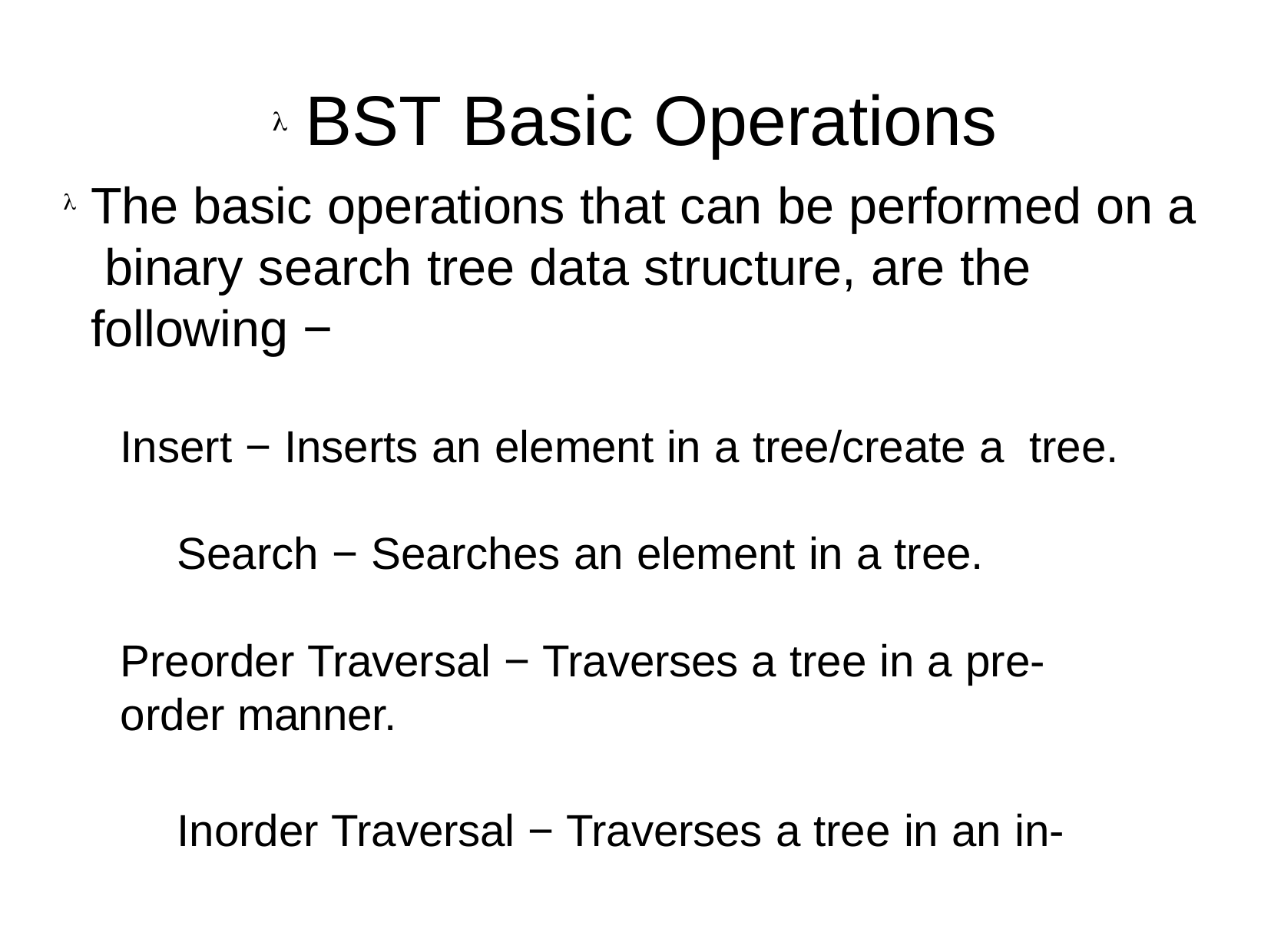

# λ BST Basic Operations
The basic operations that can be performed on a  binary search tree data structure, are the  following −
λ
Insert − Inserts an element in a tree/create a  tree.
Search − Searches an element in a tree.  Preorder Traversal − Traverses a tree in a pre-
order manner.

Inorder Traversal − Traverses a tree in an in-